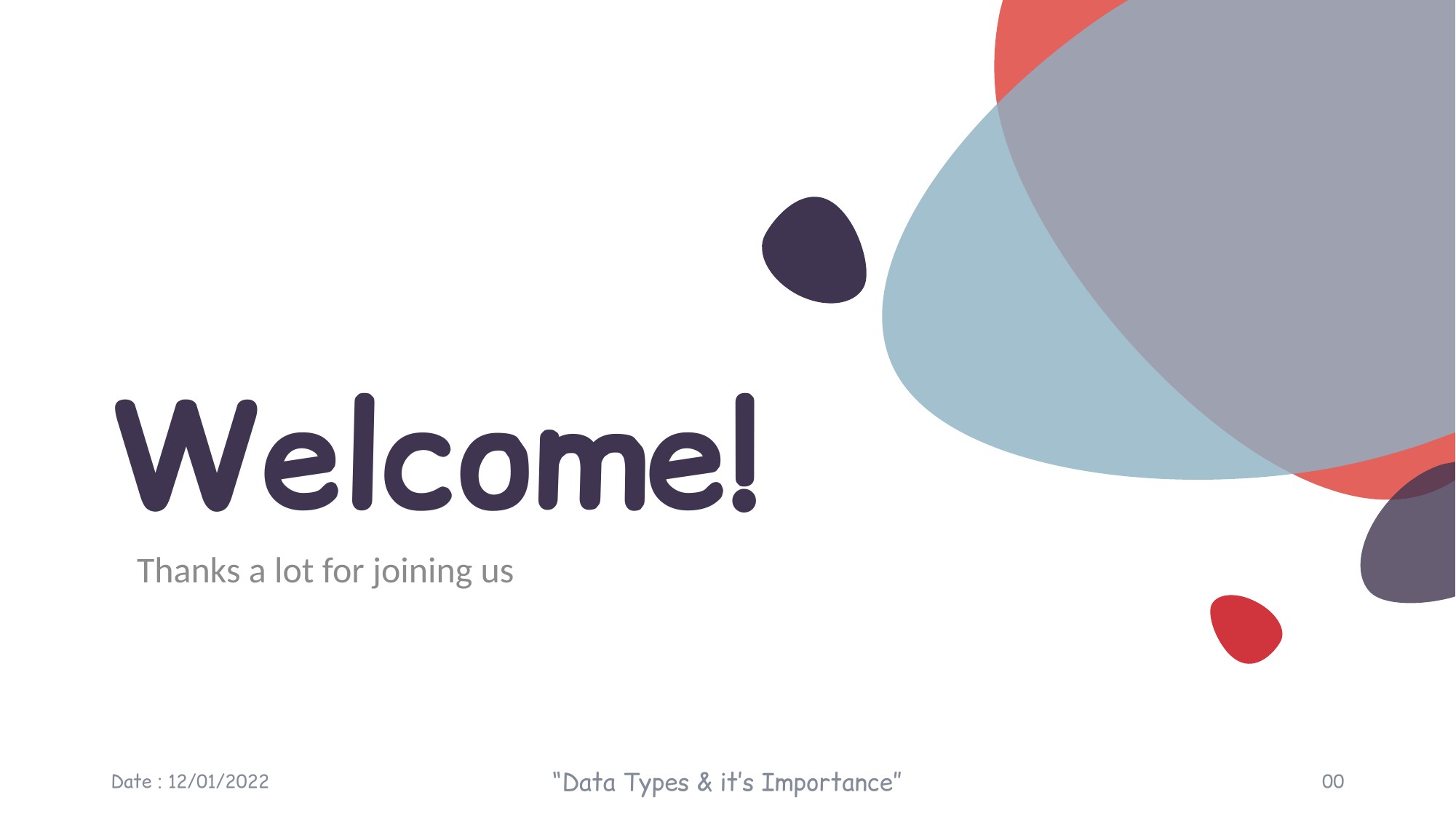

# Welcome!
Thanks a lot for joining us
Date : 12/01/2022
“Data Types & it’s Importance”
00